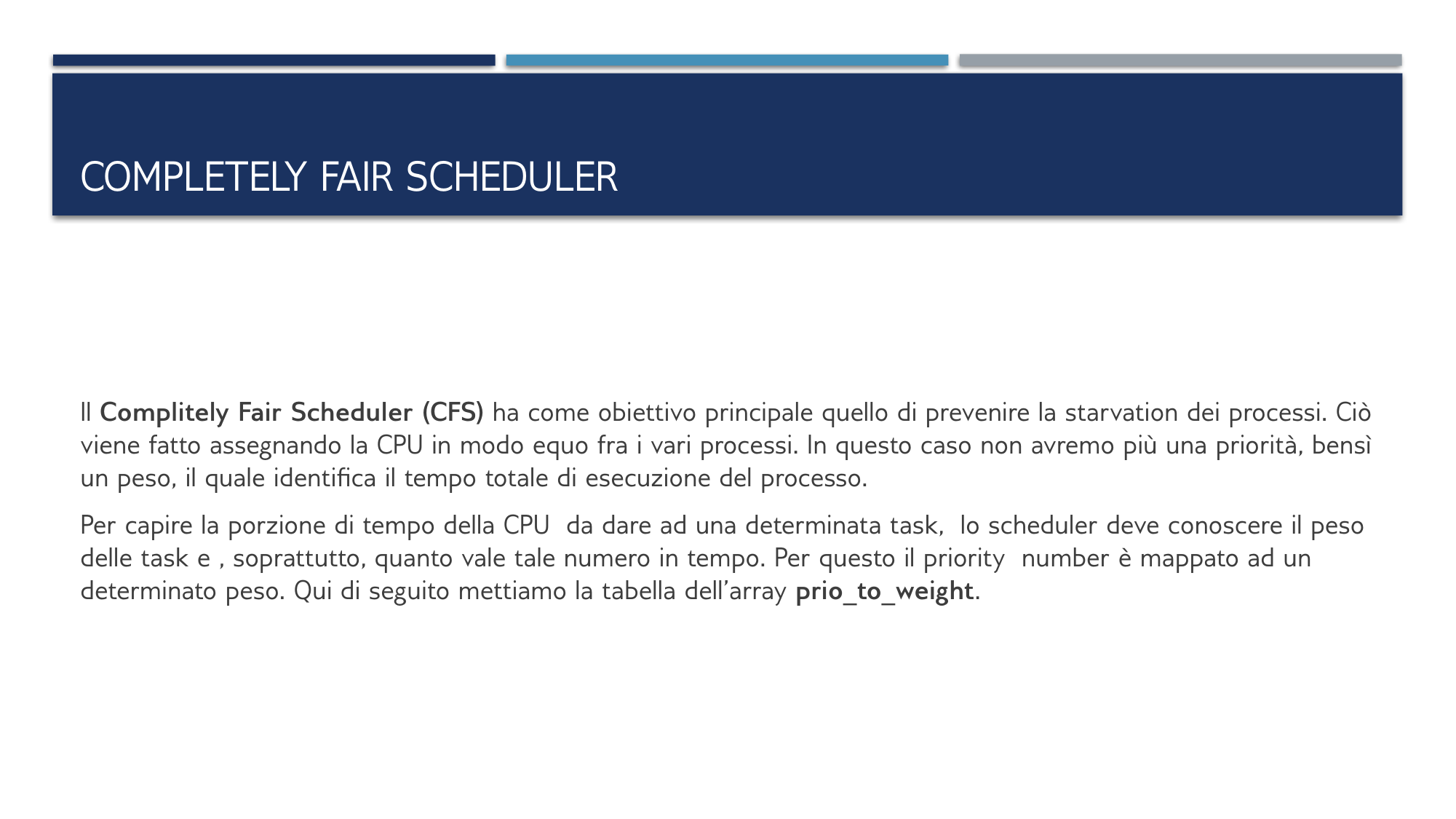

# Completely Fair Scheduler
Il Complitely Fair Scheduler (CFS) ha come obiettivo principale quello di prevenire la starvation dei processi. Ciò viene fatto assegnando la CPU in modo equo fra i vari processi. In questo caso non avremo più una priorità, bensì un peso, il quale identifica il tempo totale di esecuzione del processo.
Per capire la porzione di tempo della CPU  da dare ad una determinata task,  lo scheduler deve conoscere il peso delle task e , soprattutto, quanto vale tale numero in tempo. Per questo il priority  number è mappato ad un determinato peso. Qui di seguito mettiamo la tabella dell’array prio_to_weight.